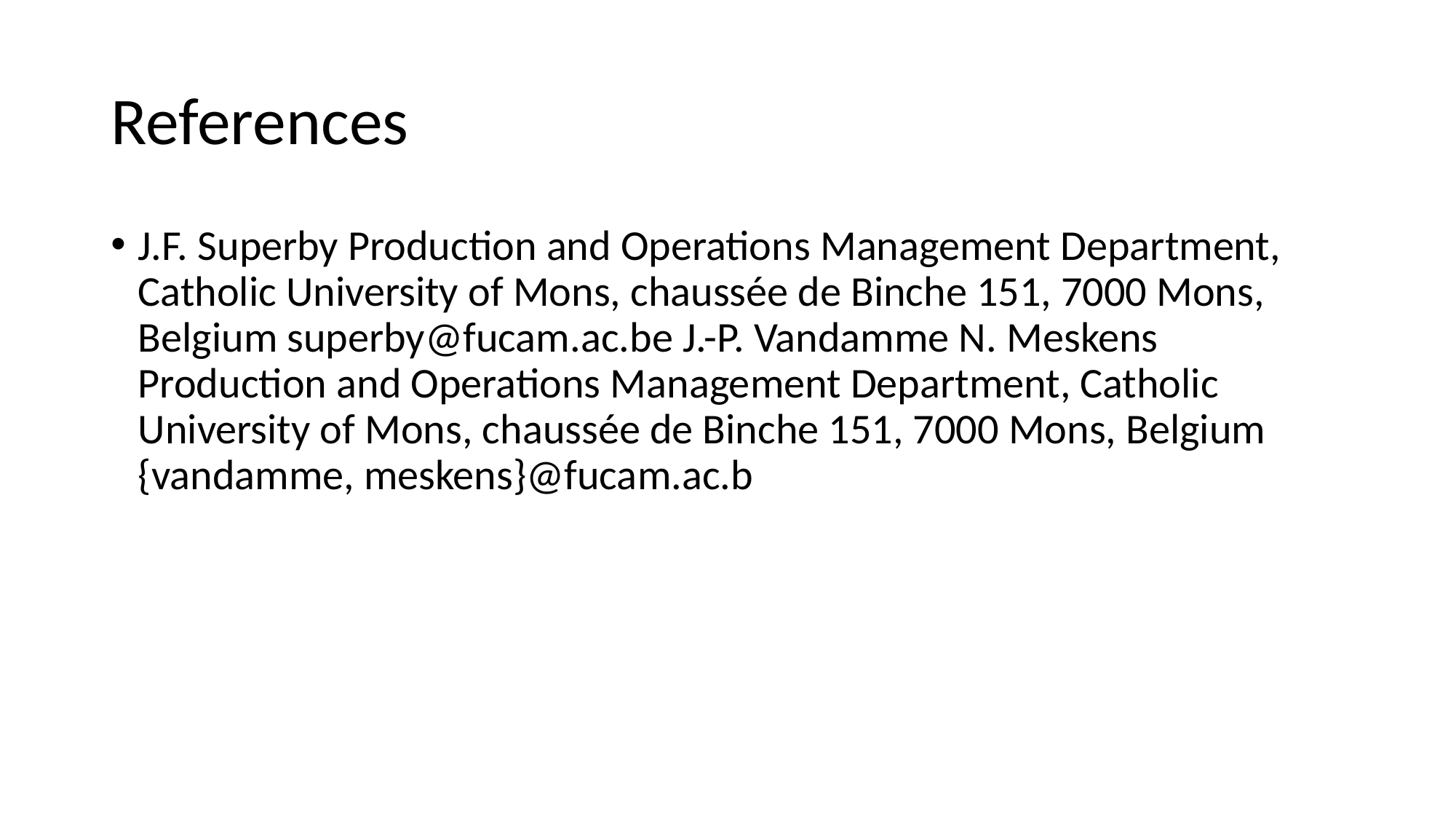

# References
J.F. Superby Production and Operations Management Department, Catholic University of Mons, chaussée de Binche 151, 7000 Mons, Belgium superby@fucam.ac.be J.-P. Vandamme N. Meskens Production and Operations Management Department, Catholic University of Mons, chaussée de Binche 151, 7000 Mons, Belgium {vandamme, meskens}@fucam.ac.b